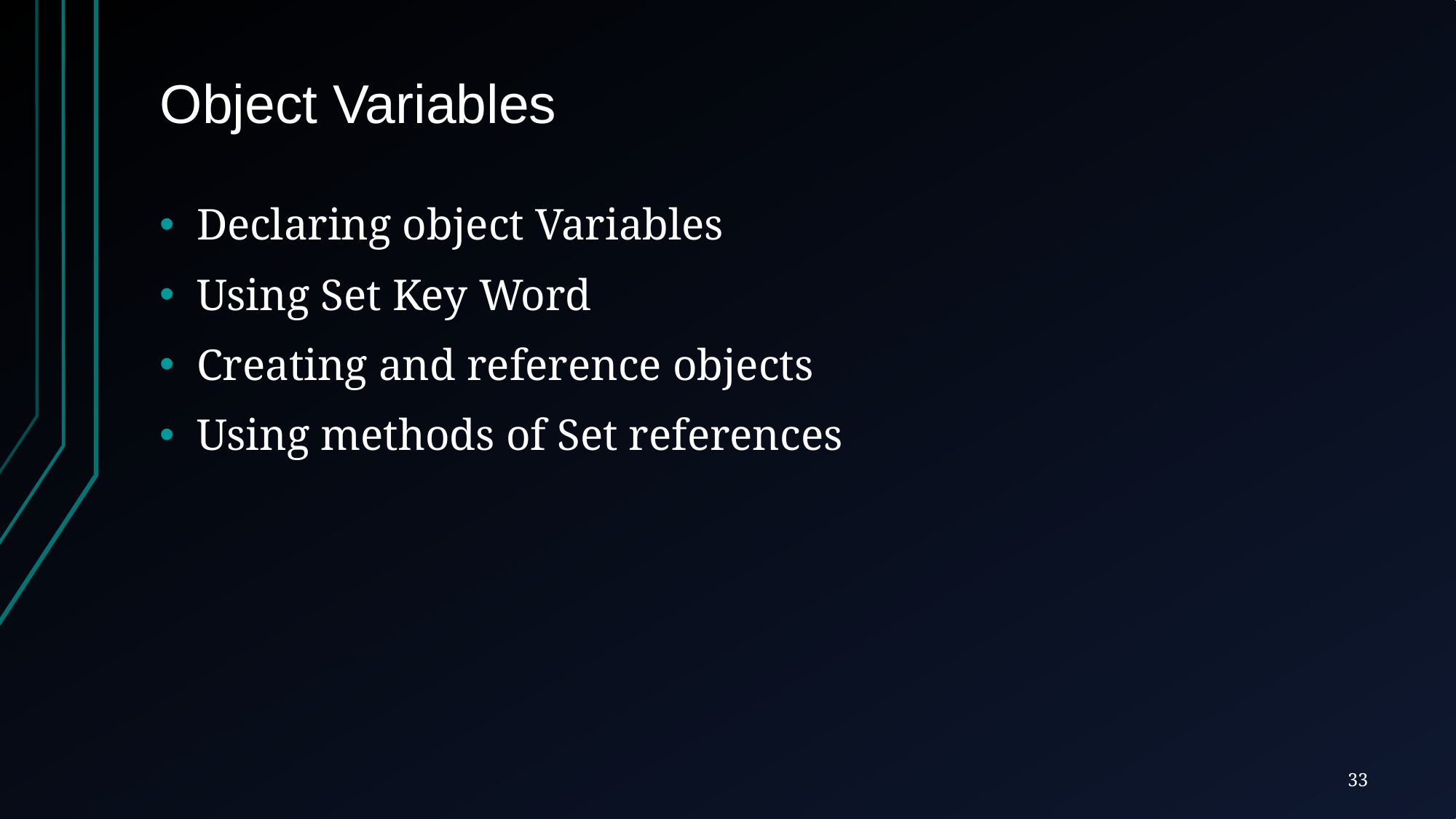

# Object Variables
Declaring object Variables
Using Set Key Word
Creating and reference objects
Using methods of Set references
33